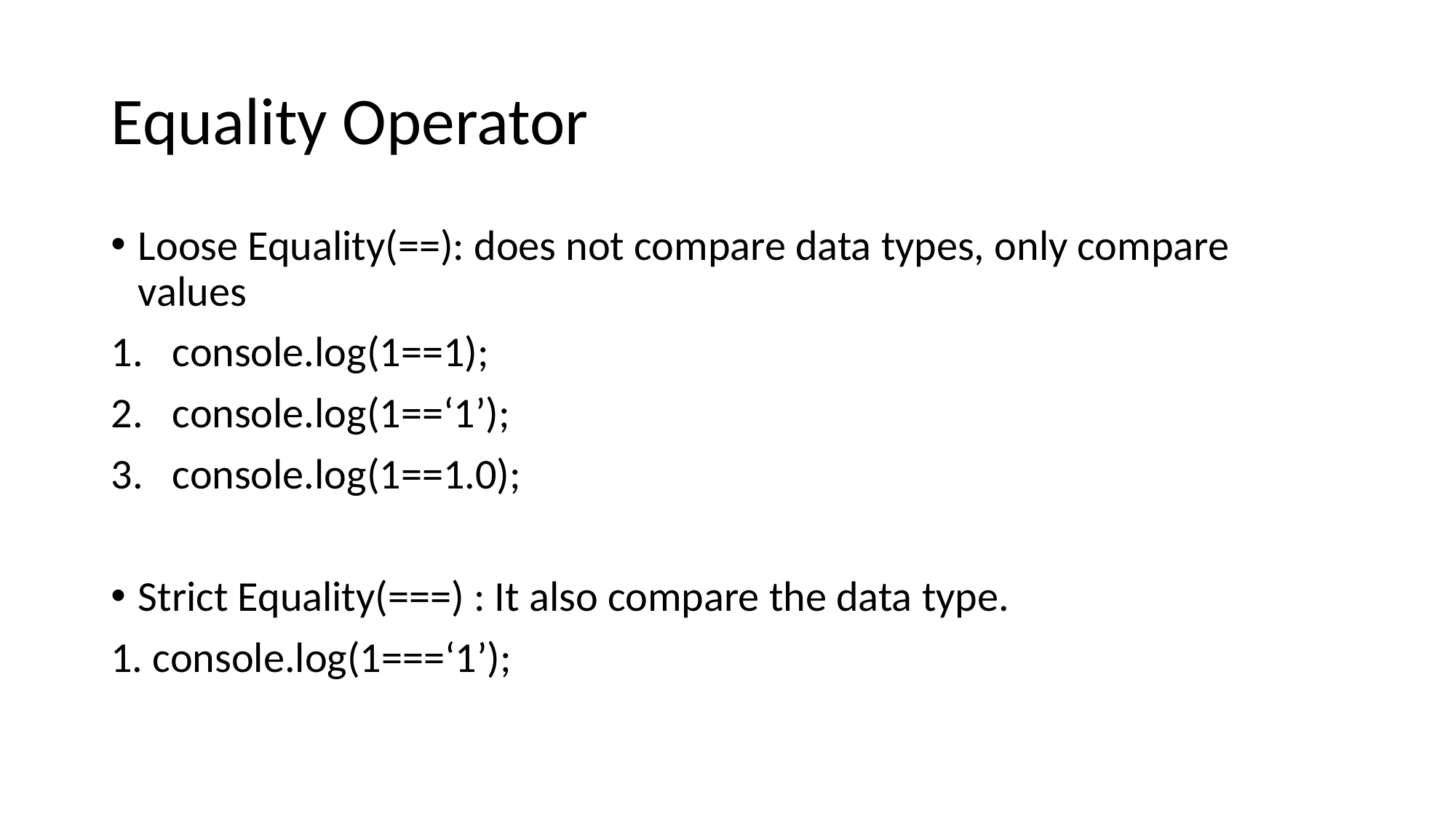

# Equality Operator
Loose Equality(==): does not compare data types, only compare values
console.log(1==1);
console.log(1==‘1’);
console.log(1==1.0);

Strict Equality(===) : It also compare the data type.
1. console.log(1===‘1’);